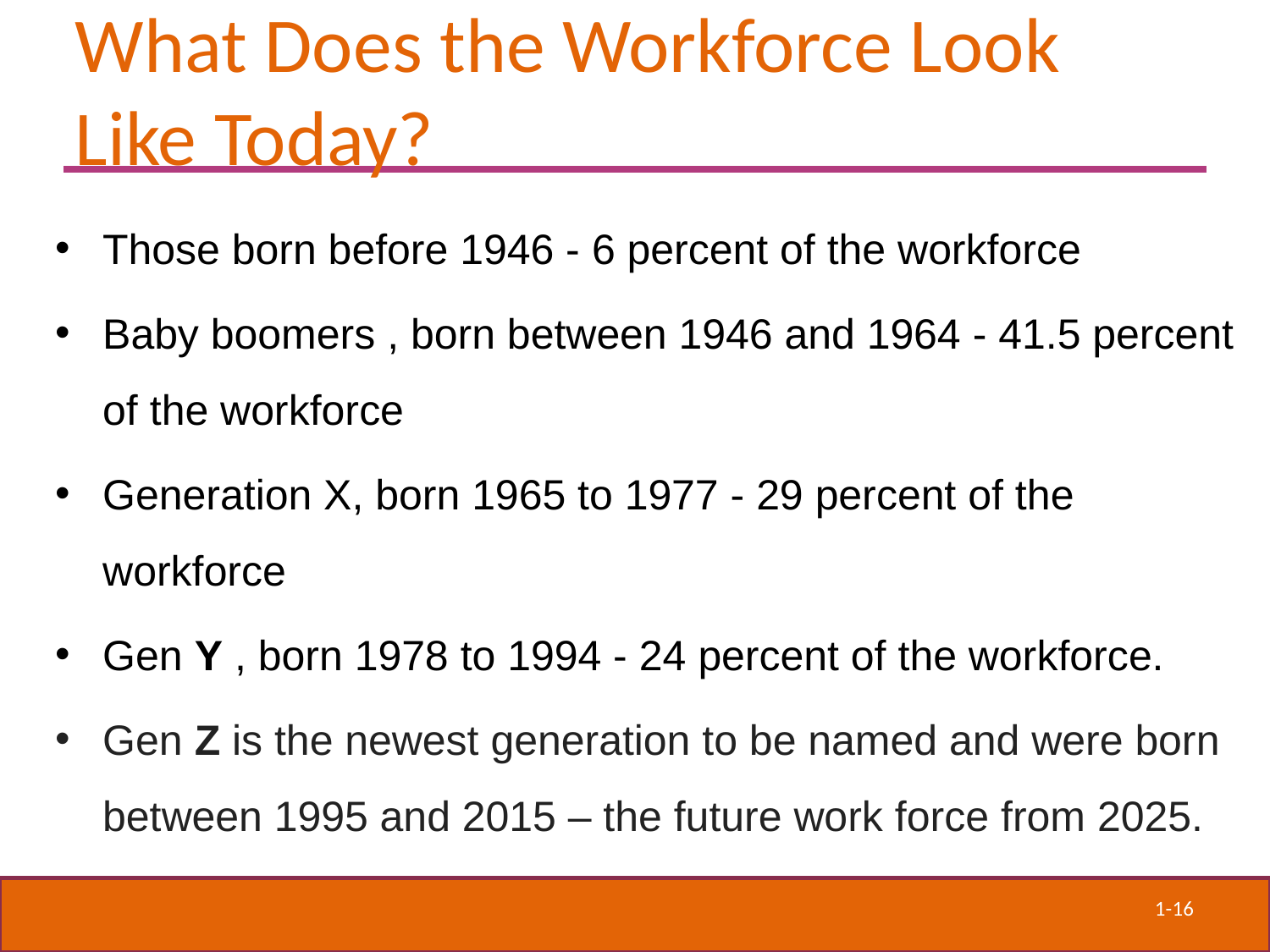

# What Does the Workforce Look Like Today?
Those born before 1946 - 6 percent of the workforce
Baby boomers , born between 1946 and 1964 - 41.5 percent of the workforce
Generation X, born 1965 to 1977 - 29 percent of the workforce
Gen Y , born 1978 to 1994 - 24 percent of the workforce.
Gen Z is the newest generation to be named and were born between 1995 and 2015 – the future work force from 2025.
1-16